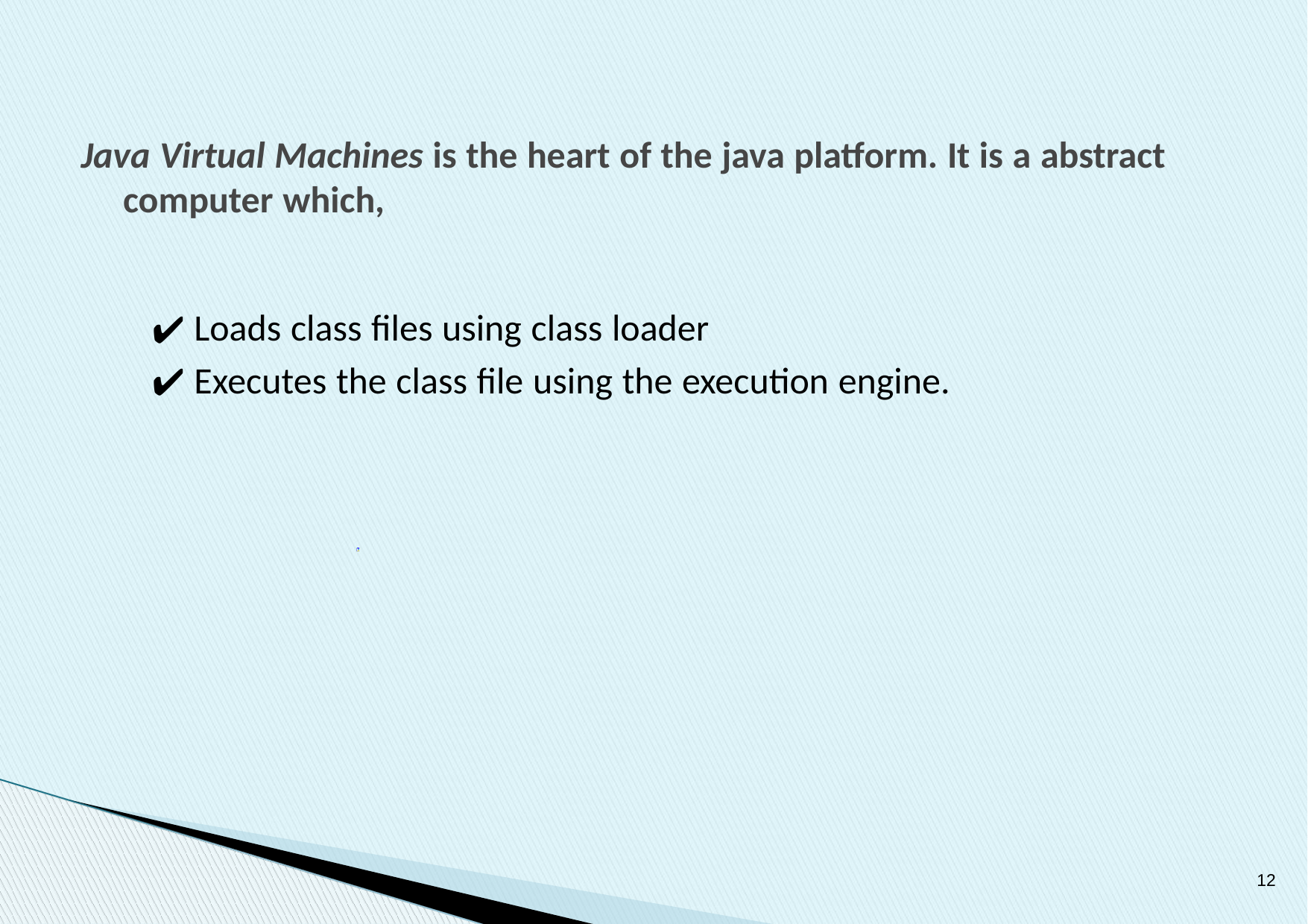

Java Virtual Machines is the heart of the java platform. It is a abstract computer which,
Loads class files using class loader
Executes the class file using the execution engine.

12